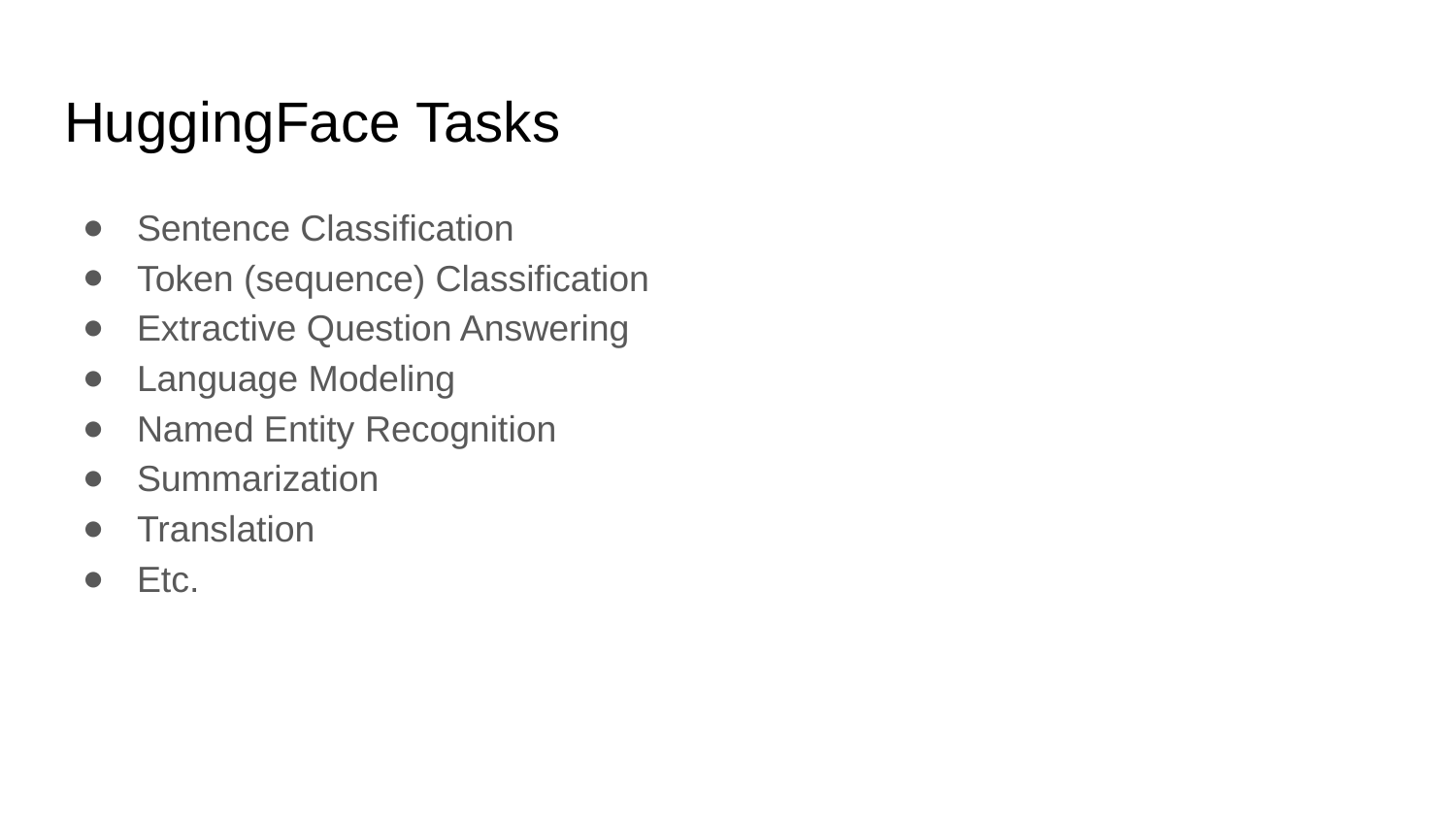

# HuggingFace Tasks
Sentence Classification
Token (sequence) Classification
Extractive Question Answering
Language Modeling
Named Entity Recognition
Summarization
Translation
Etc.